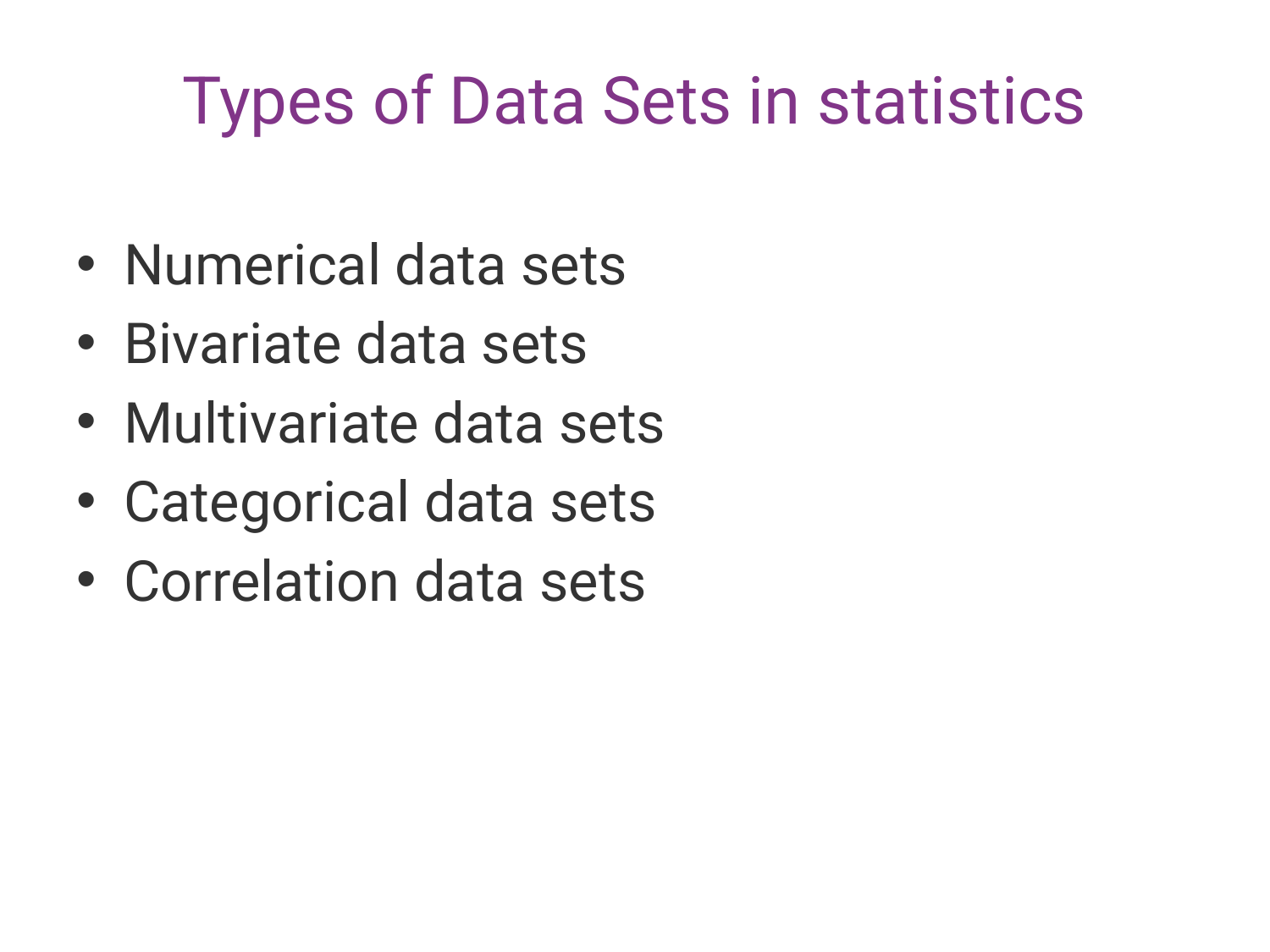

# Types of Data Sets in statistics
Numerical data sets
Bivariate data sets
Multivariate data sets
Categorical data sets
Correlation data sets